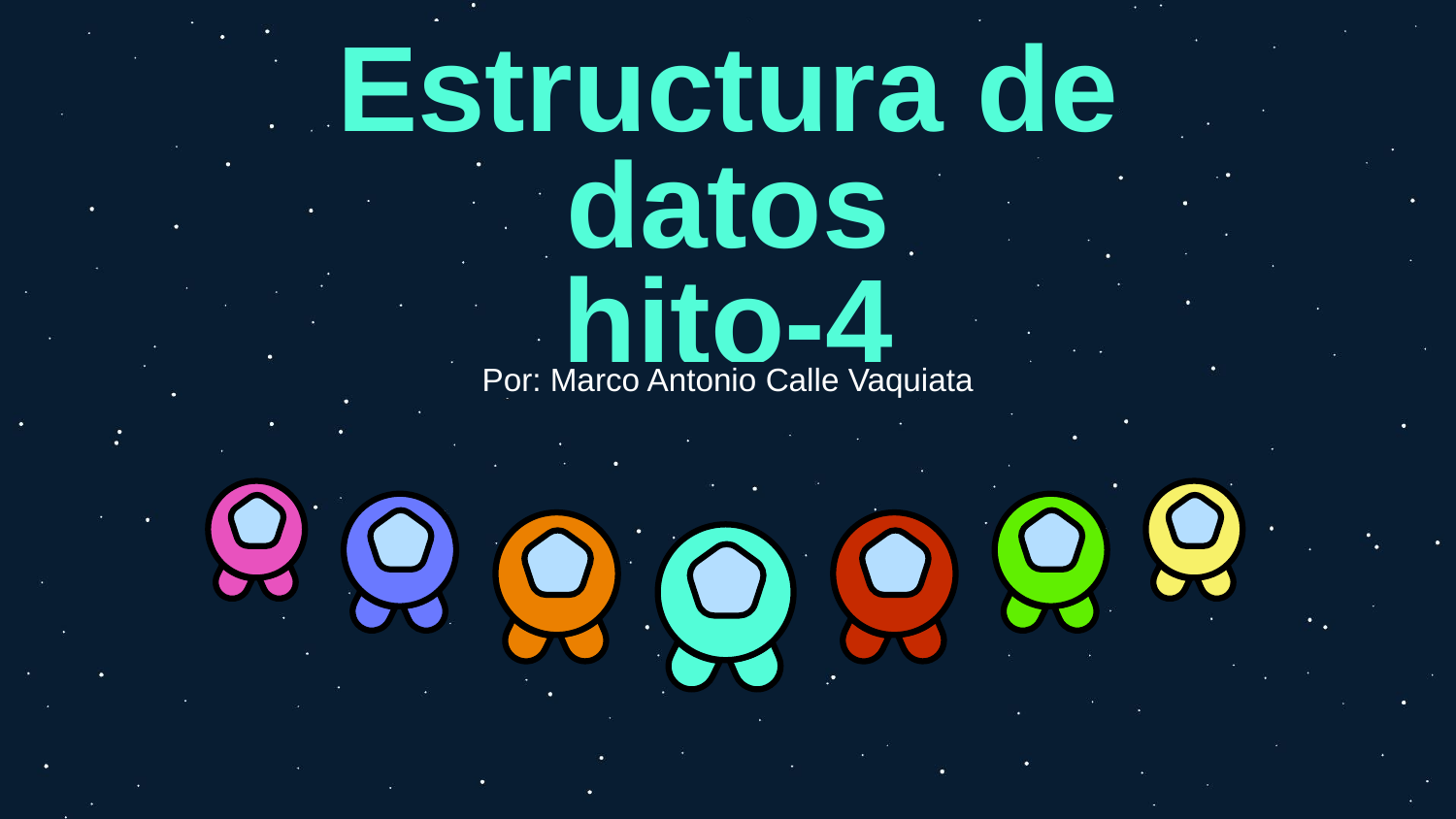

# Estructura de datos hito-4
Por: Marco Antonio Calle Vaquiata